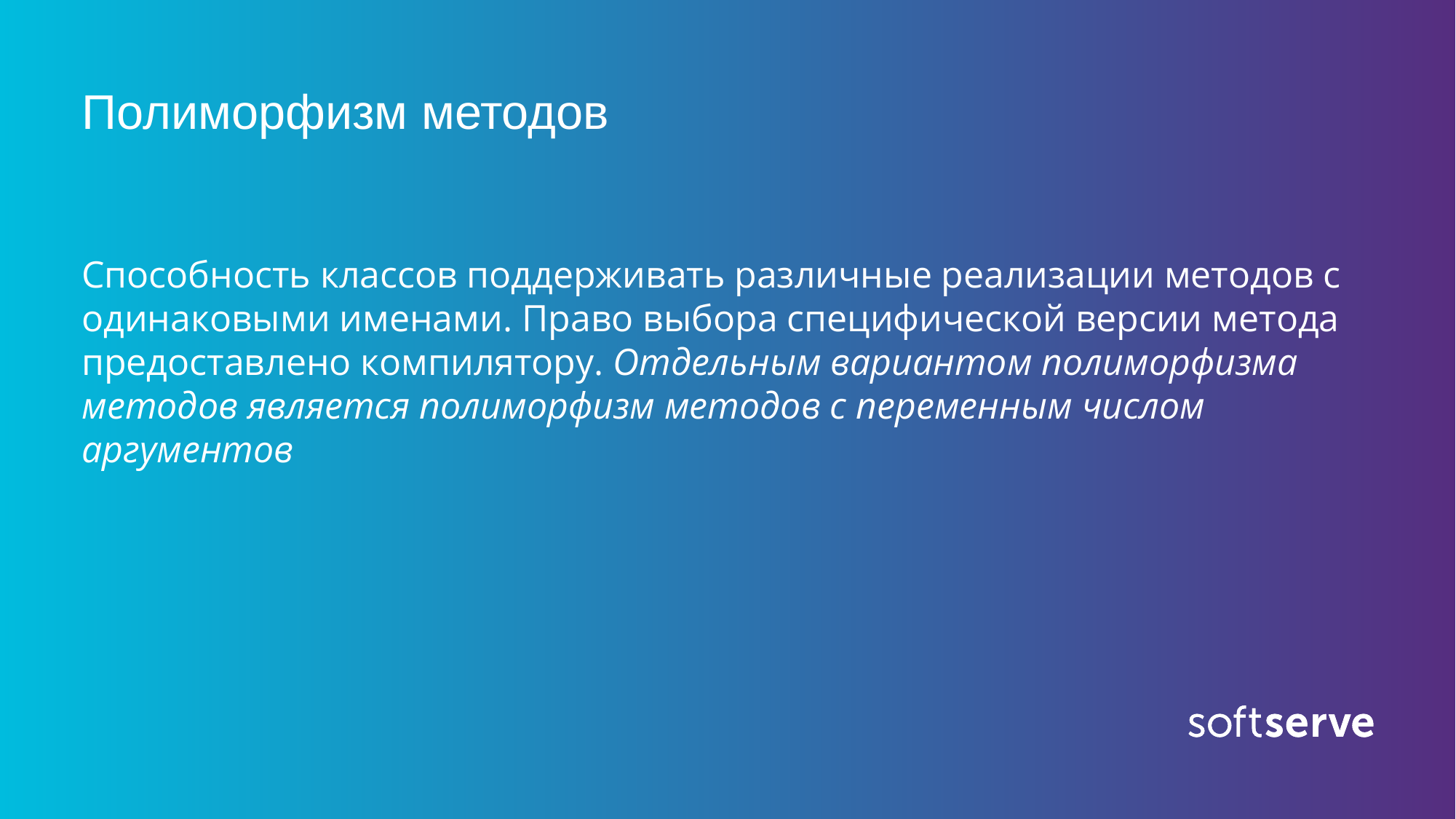

# Полиморфизм методов
Способность классов поддерживать различные реализации методов с одинаковыми именами. Право выбора специфической версии метода предоставлено компилятору. Отдельным вариантом полиморфизма методов является полиморфизм методов с переменным числом аргументов